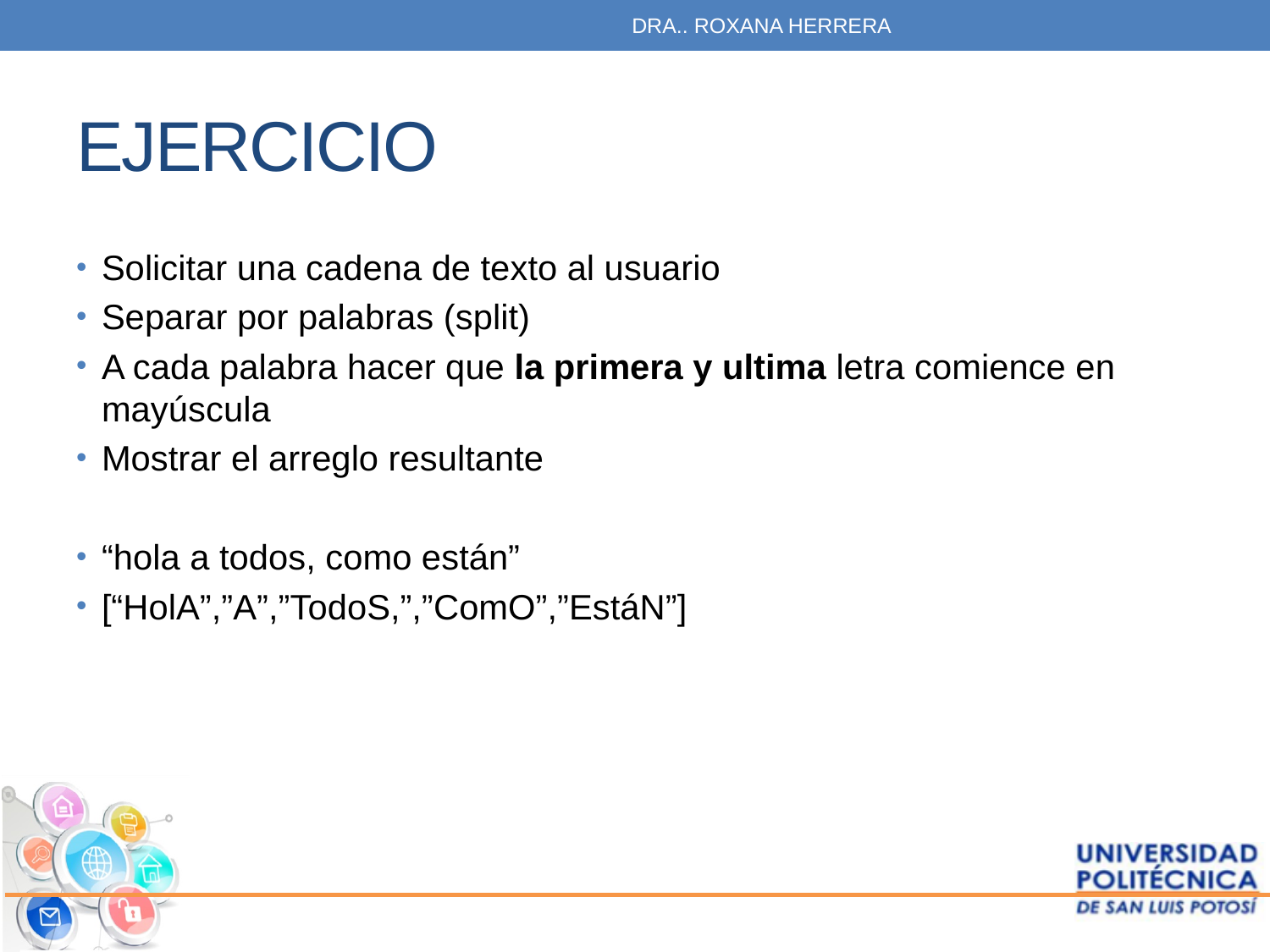

DRA.. ROXANA HERRERA
# EJERCICIO
Solicitar una cadena de texto al usuario
Separar por palabras (split)
A cada palabra hacer que la primera y ultima letra comience en mayúscula
Mostrar el arreglo resultante

“hola a todos, como están”
[“HolA”,”A”,”TodoS,”,”ComO”,”EstáN”]